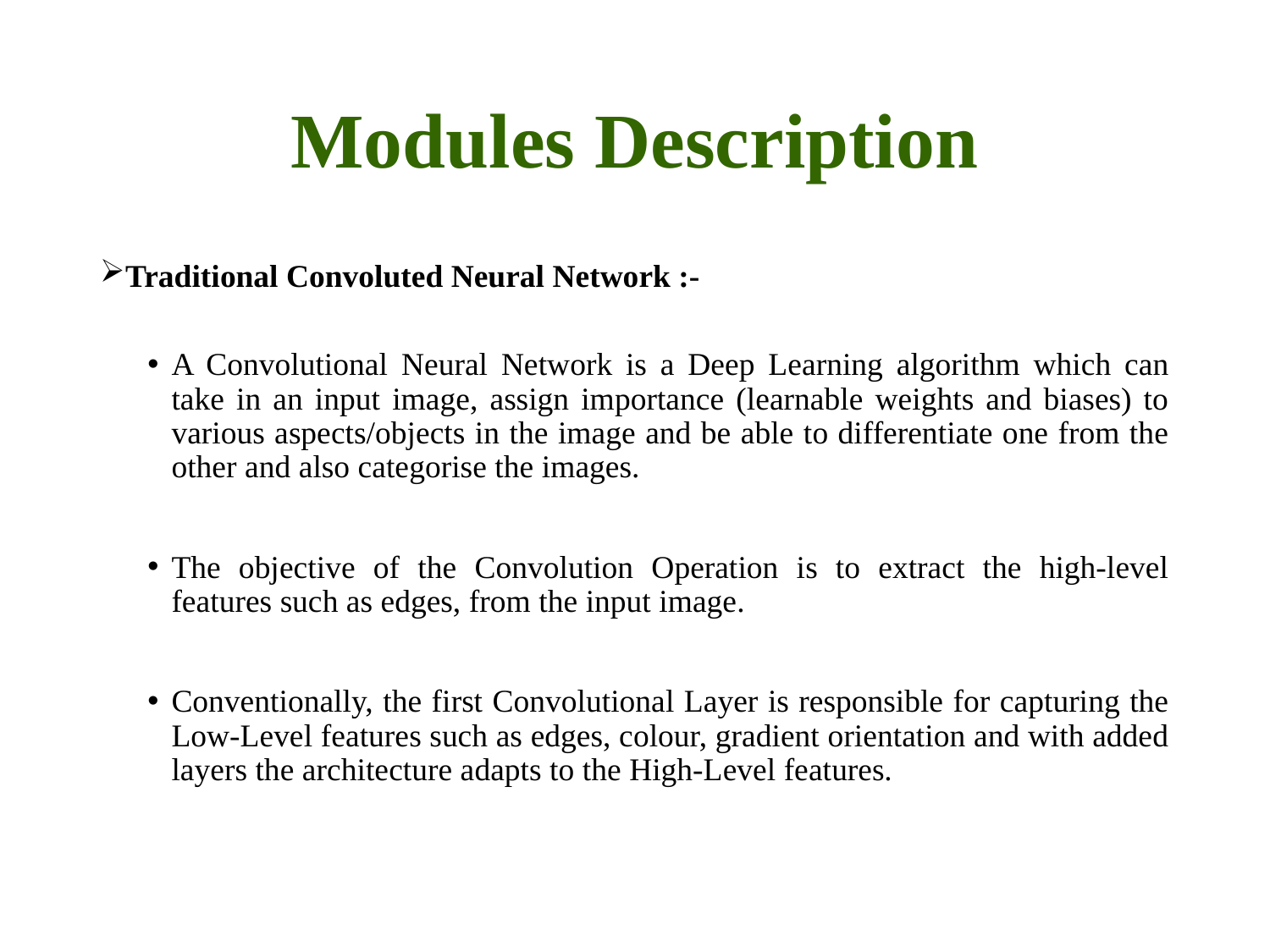

# Modules Description
Traditional Convoluted Neural Network :-

A Convolutional Neural Network is a Deep Learning algorithm which can take in an input image, assign importance (learnable weights and biases) to various aspects/objects in the image and be able to differentiate one from the other and also categorise the images.

The objective of the Convolution Operation is to extract the high-level features such as edges, from the input image.

Conventionally, the first Convolutional Layer is responsible for capturing the Low-Level features such as edges, colour, gradient orientation and with added layers the architecture adapts to the High-Level features.